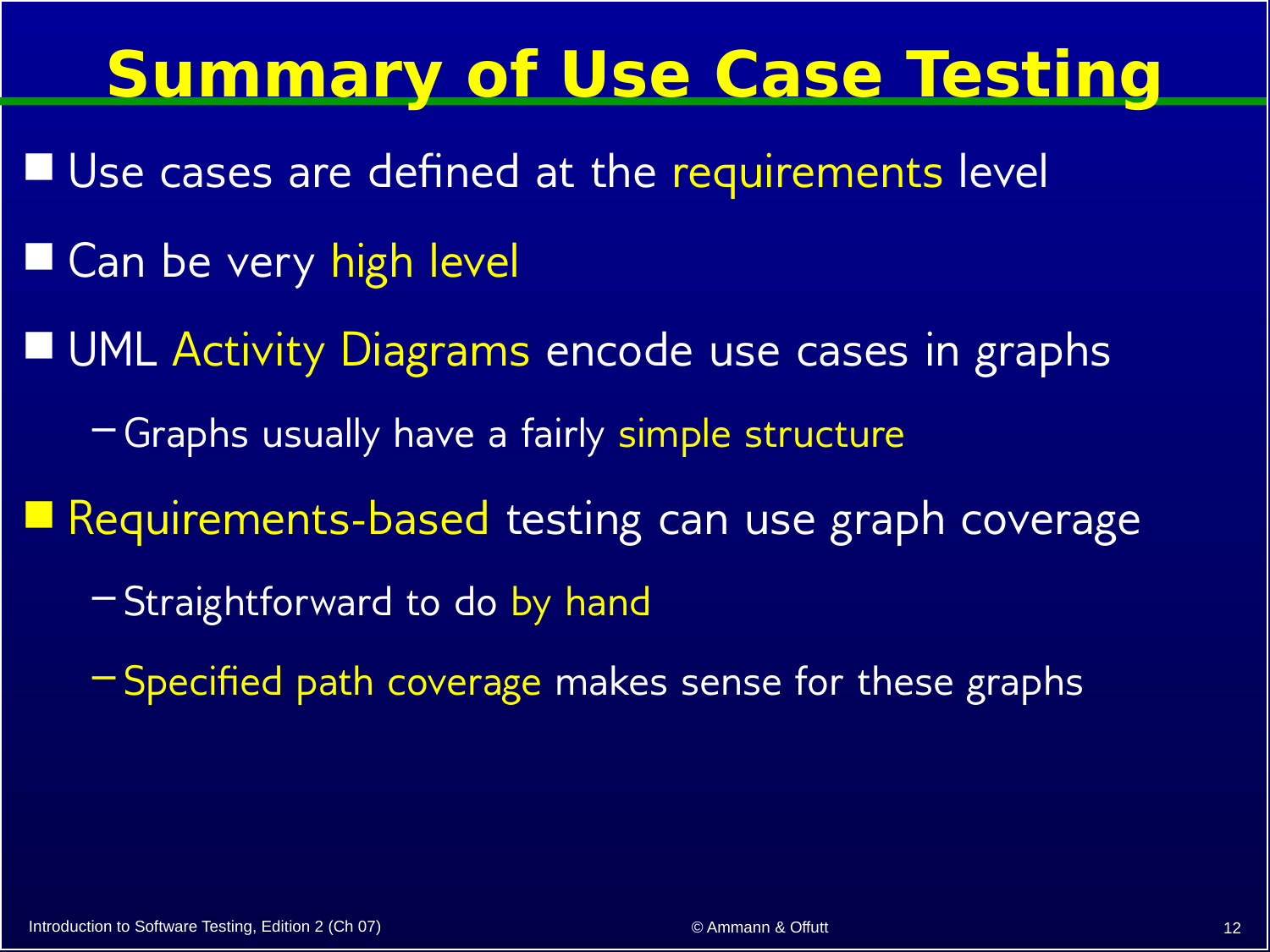

# Summary of Use Case Testing
Use cases are defined at the requirements level
Can be very high level
UML Activity Diagrams encode use cases in graphs
Graphs usually have a fairly simple structure
Requirements-based testing can use graph coverage
Straightforward to do by hand
Specified path coverage makes sense for these graphs
Introduction to Software Testing, Edition 2 (Ch 07)
© Ammann & Offutt
12